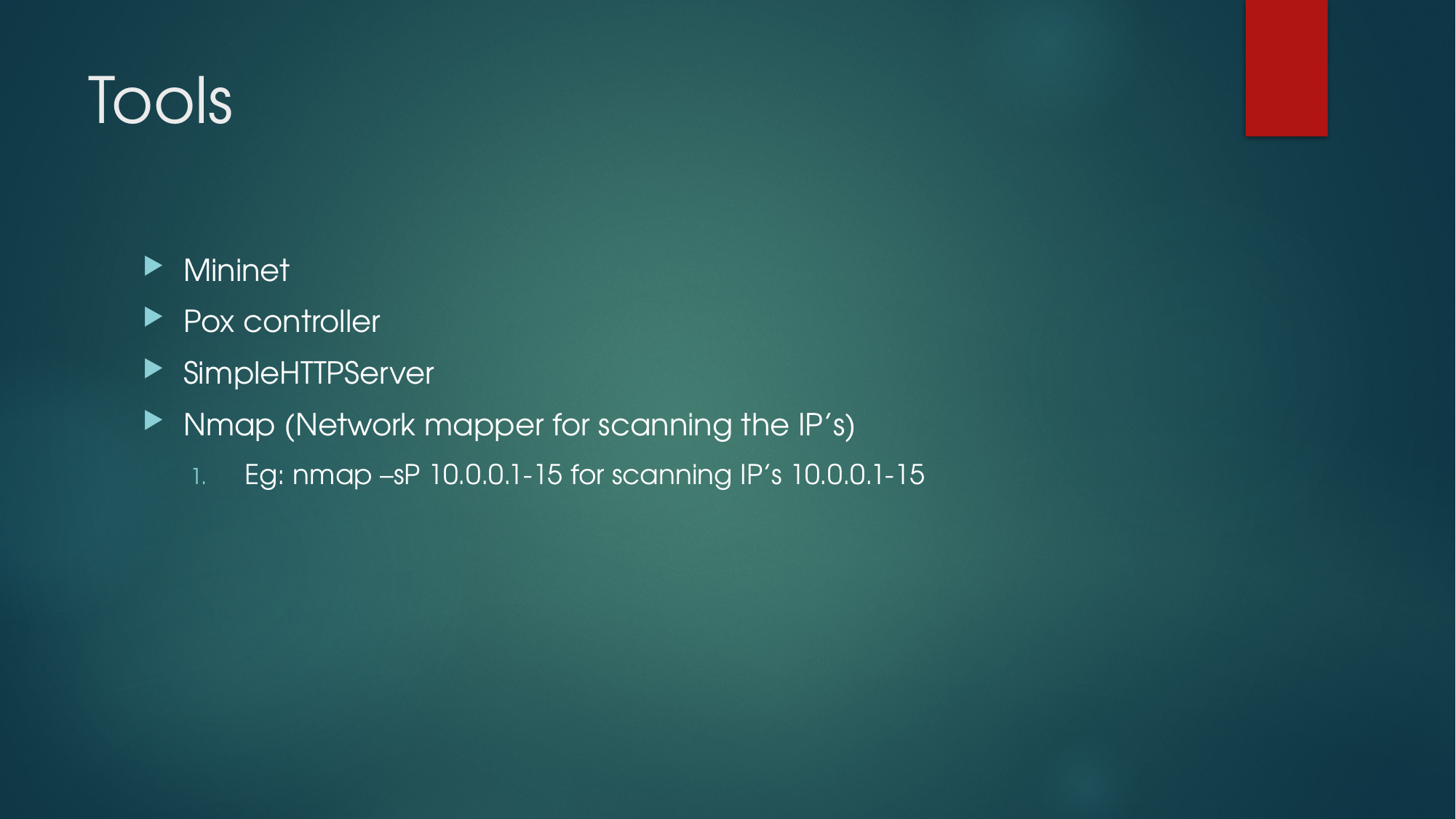

# Tools
Mininet
Pox controller
SimpleHTTPServer
Nmap (Network mapper for scanning the IP’s)
Eg: nmap –sP 10.0.0.1-15 for scanning IP’s 10.0.0.1-15